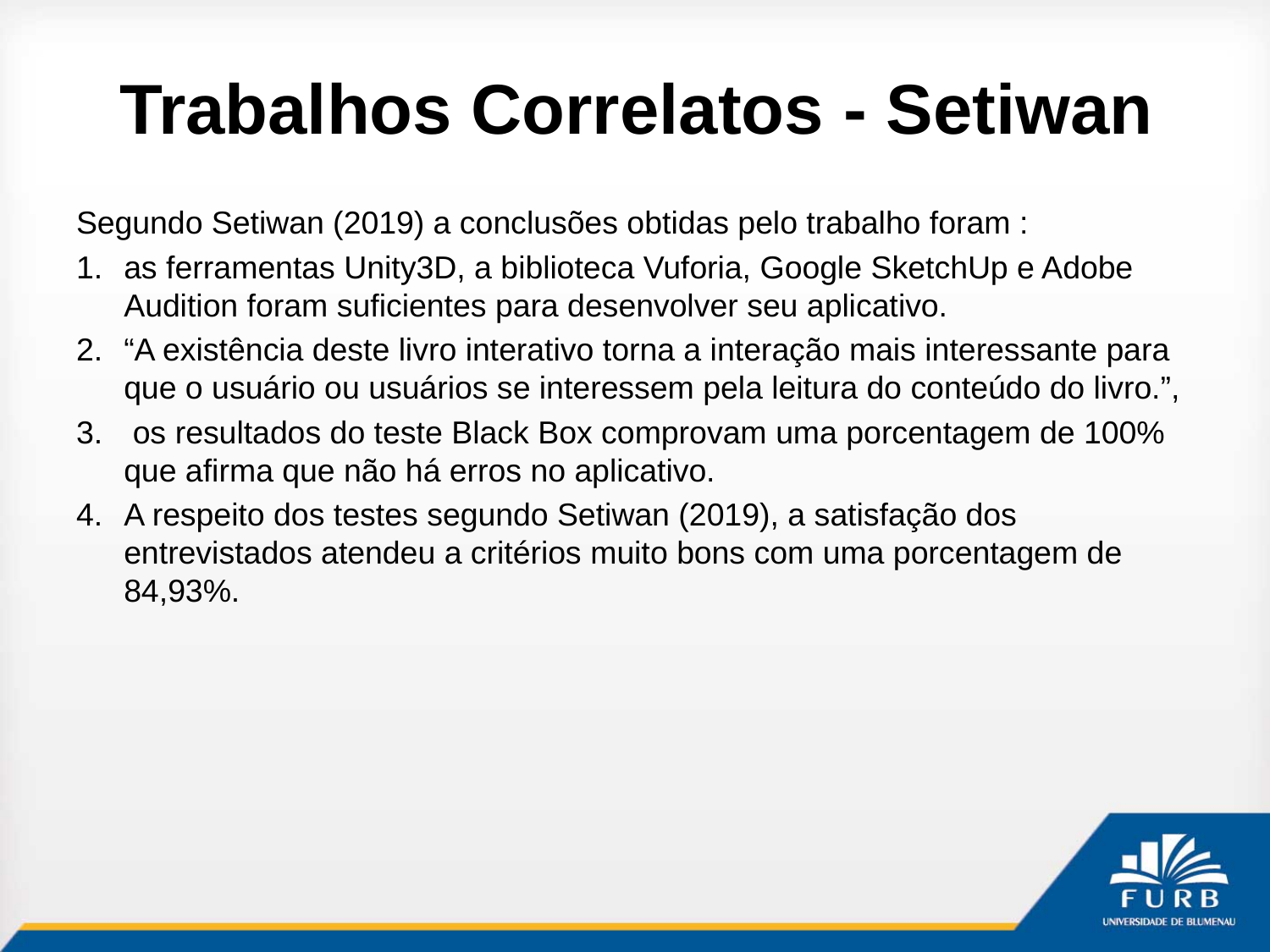

# Trabalhos Correlatos - Setiwan
Segundo Setiwan (2019) a conclusões obtidas pelo trabalho foram :
as ferramentas Unity3D, a biblioteca Vuforia, Google SketchUp e Adobe Audition foram suficientes para desenvolver seu aplicativo.
“A existência deste livro interativo torna a interação mais interessante para que o usuário ou usuários se interessem pela leitura do conteúdo do livro.”,
 os resultados do teste Black Box comprovam uma porcentagem de 100% que afirma que não há erros no aplicativo.
A respeito dos testes segundo Setiwan (2019), a satisfação dos entrevistados atendeu a critérios muito bons com uma porcentagem de 84,93%.